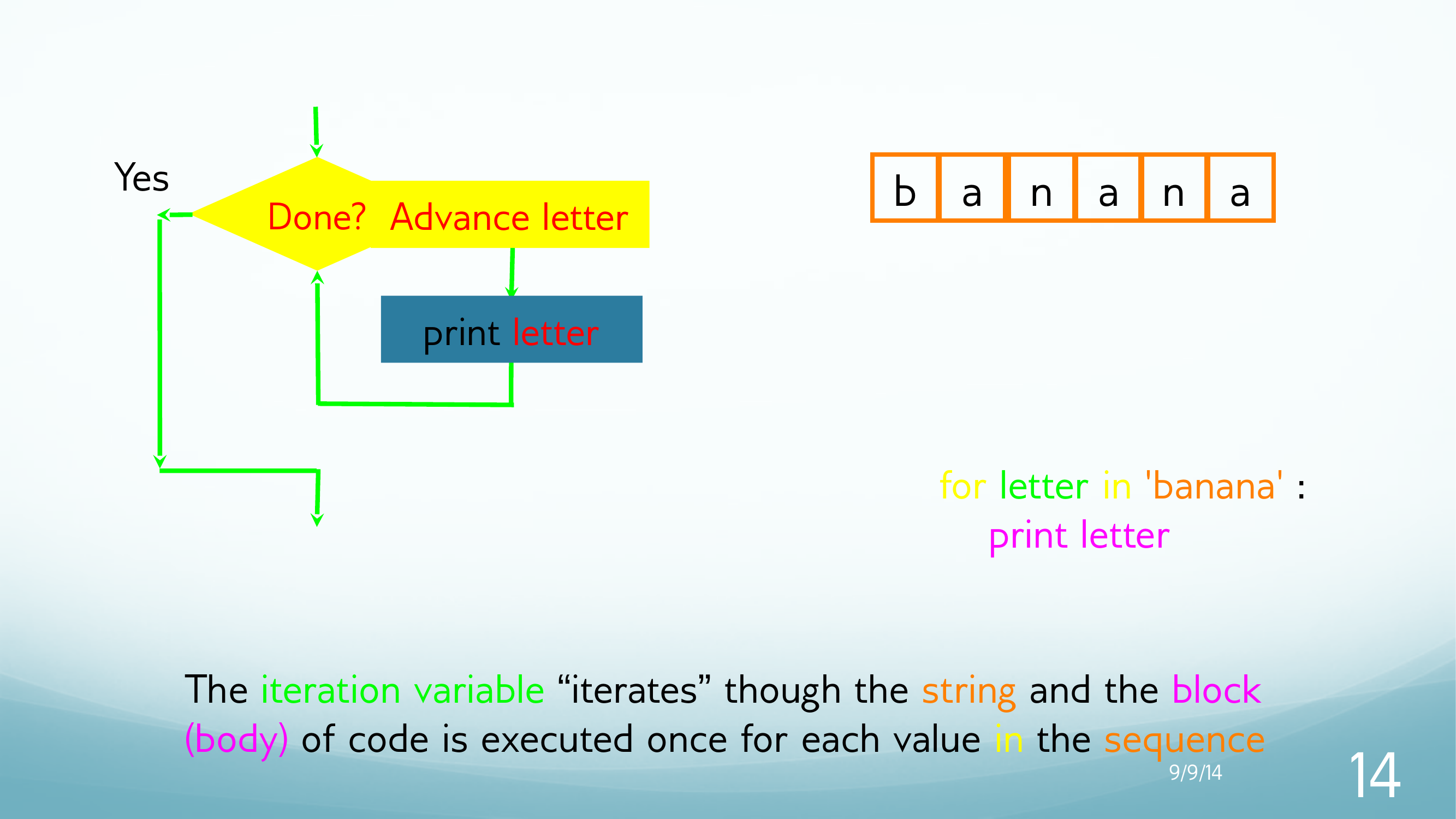

Yes
b
a
n
a
n
a
Done?
Advance letter

print letter

for letter in 'banana' :
    print letter

The iteration variable “iterates” though the string and the block (body) of code is executed once for each value in the sequence
9/9/14
14